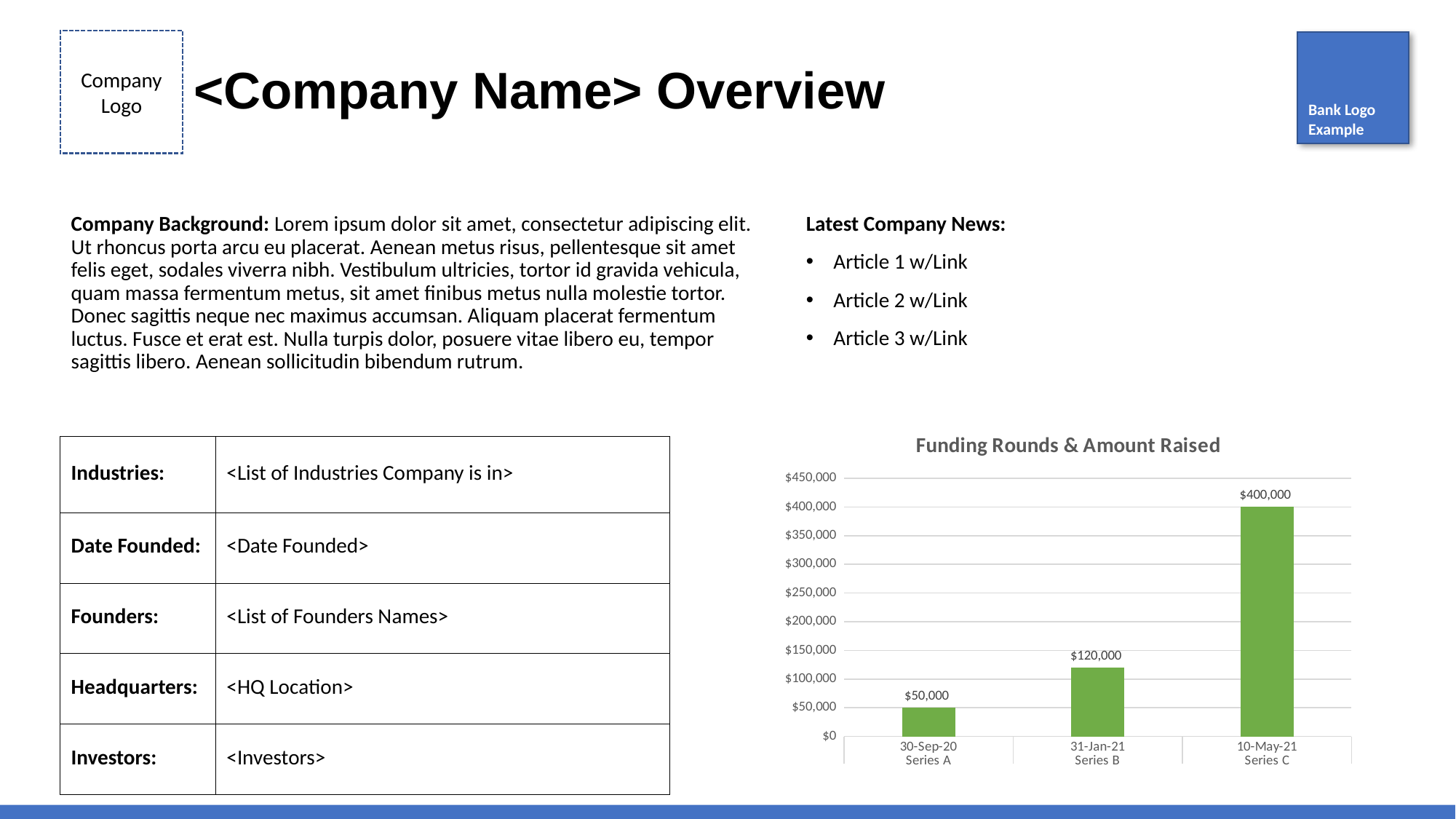

Company Logo
# <Company Name> Overview
Company Background: Lorem ipsum dolor sit amet, consectetur adipiscing elit. Ut rhoncus porta arcu eu placerat. Aenean metus risus, pellentesque sit amet felis eget, sodales viverra nibh. Vestibulum ultricies, tortor id gravida vehicula, quam massa fermentum metus, sit amet finibus metus nulla molestie tortor. Donec sagittis neque nec maximus accumsan. Aliquam placerat fermentum luctus. Fusce et erat est. Nulla turpis dolor, posuere vitae libero eu, tempor sagittis libero. Aenean sollicitudin bibendum rutrum.
Latest Company News:
Article 1 w/Link
Article 2 w/Link
Article 3 w/Link

### Chart: Funding Rounds & Amount Raised

| Category | Funding Amount ($) |
|---|---|
| 30-Sep-20 | 50000.0 |
| 31-Jan-21 | 120000.0 |
| 10-May-21 | 400000.0 |
| Industries: | <List of Industries Company is in> |
| --- | --- |
| Date Founded: | <Date Founded> |
| Founders: | <List of Founders Names> |
| Headquarters: | <HQ Location> |
| Investors: | <Investors> |